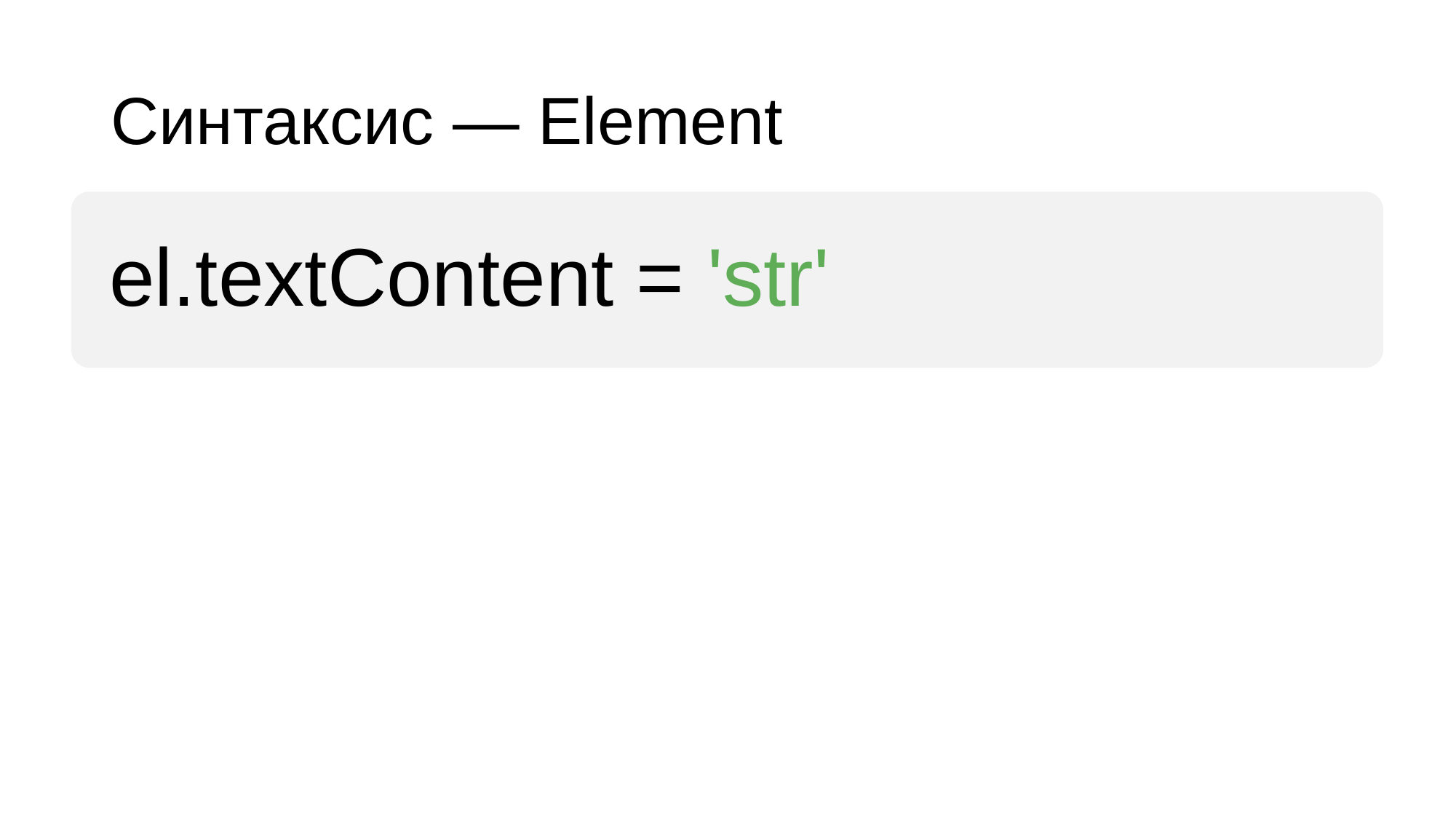

# Синтаксис — Element
el.textContent = 'str'